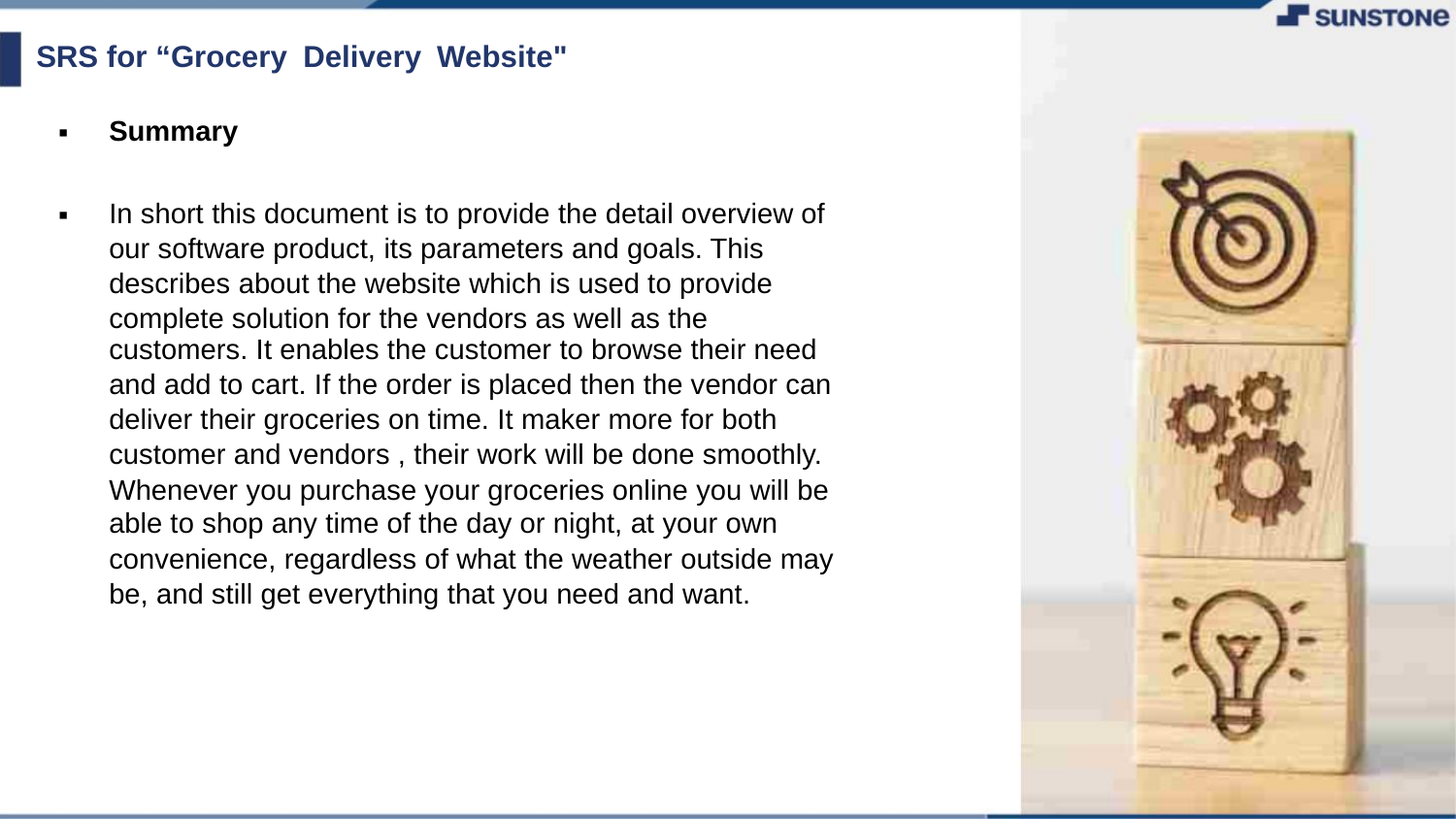

SRS for “Grocery Delivery Website"
Summary
▪
▪
In short this document is to provide the detail overview of
our software product, its parameters and goals. This
describes about the website which is used to provide
complete solution for the vendors as well as the
customers. It enables the customer to browse their need
and add to cart. If the order is placed then the vendor can
deliver their groceries on time. It maker more for both
customer and vendors , their work will be done smoothly.
Whenever you purchase your groceries online you will be
able to shop any time of the day or night, at your own
convenience, regardless of what the weather outside may
be, and still get everything that you need and want.